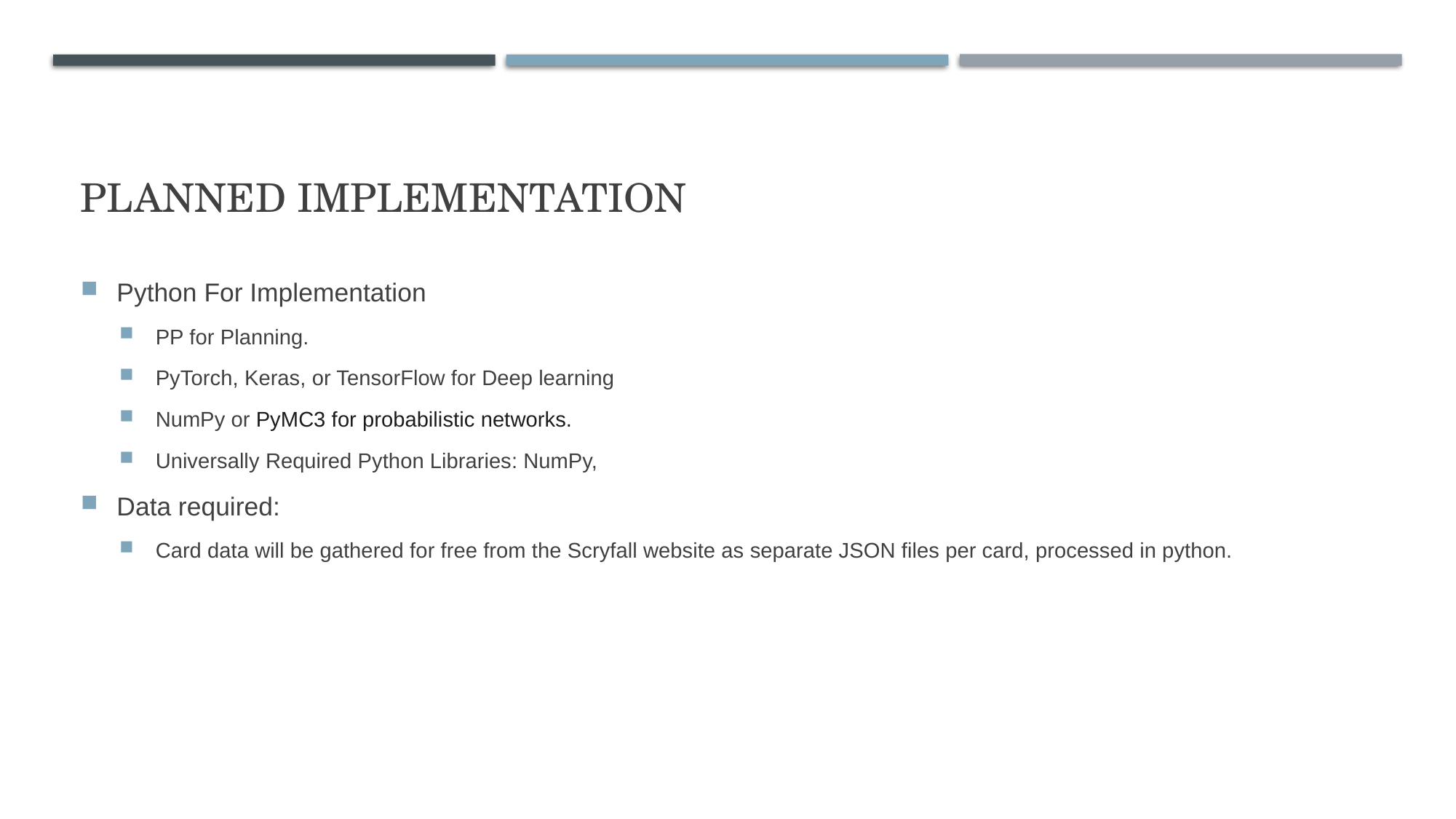

# Planned Implementation
Python For Implementation
PP for Planning.
PyTorch, Keras, or TensorFlow for Deep learning
NumPy or PyMC3 for probabilistic networks.
Universally Required Python Libraries: NumPy,
Data required:
Card data will be gathered for free from the Scryfall website as separate JSON files per card, processed in python.